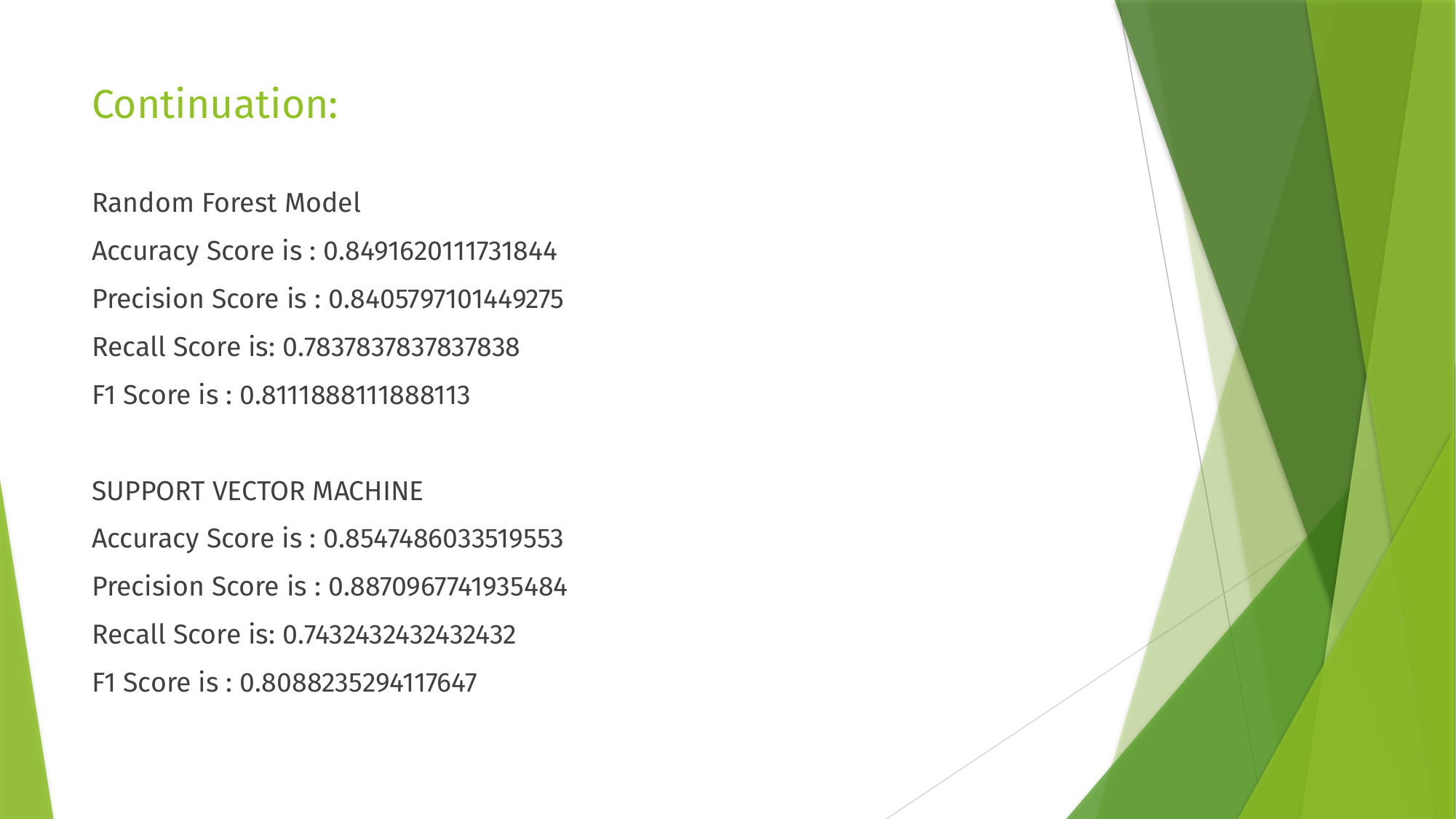

# Continuation:
Random Forest Model
Accuracy Score is : 0.8491620111731844
Precision Score is : 0.8405797101449275
Recall Score is: 0.7837837837837838
F1 Score is : 0.8111888111888113

SUPPORT VECTOR MACHINE
Accuracy Score is : 0.8547486033519553
Precision Score is : 0.8870967741935484
Recall Score is: 0.7432432432432432
F1 Score is : 0.8088235294117647